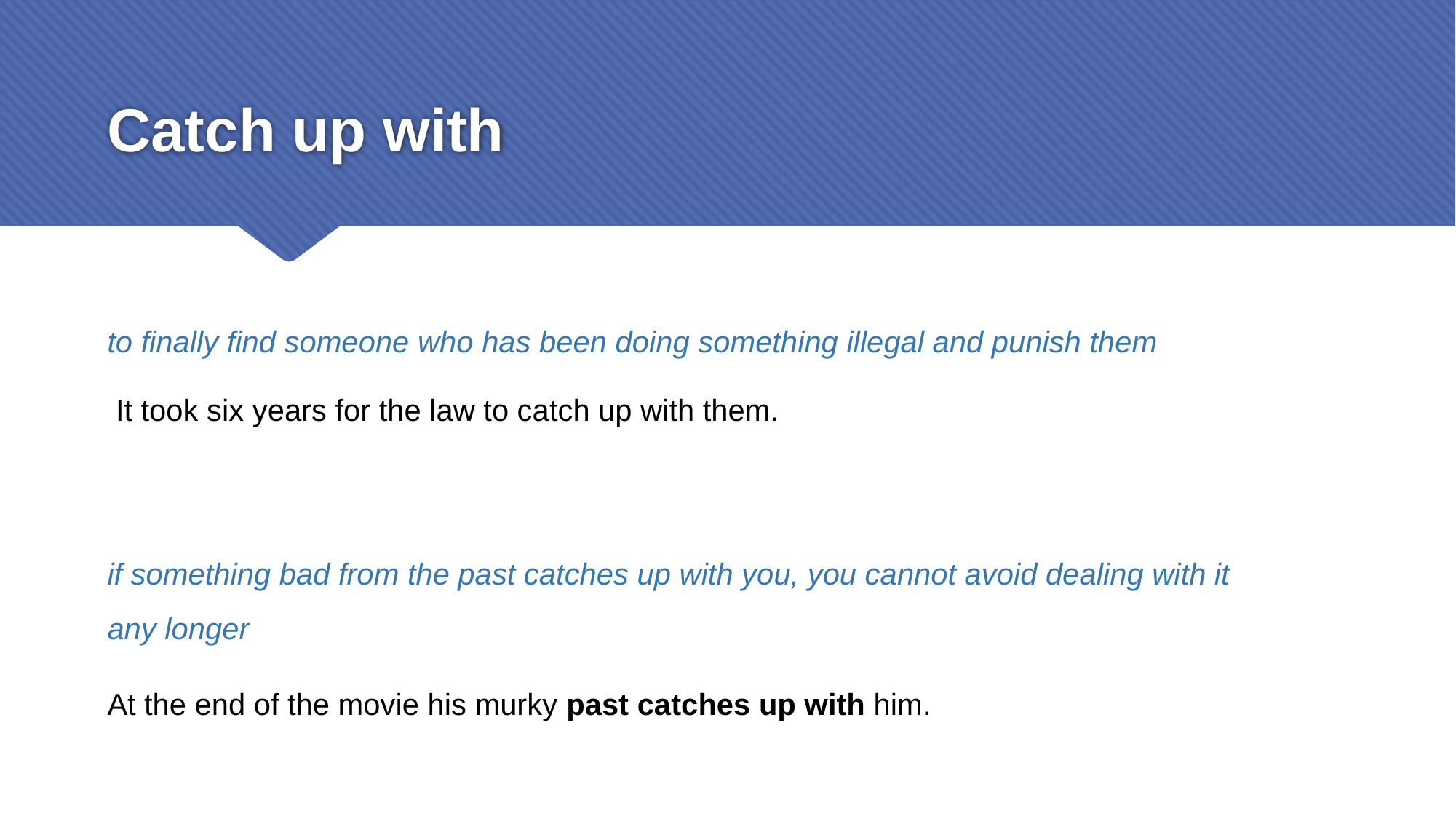

# Catch up with
to finally find someone who has been doing something illegal and punish them
 It took six years for the law to catch up with them.
if something bad from the past catches up with you, you cannot avoid dealing with it any longer
At the end of the movie his murky past catches up with him.